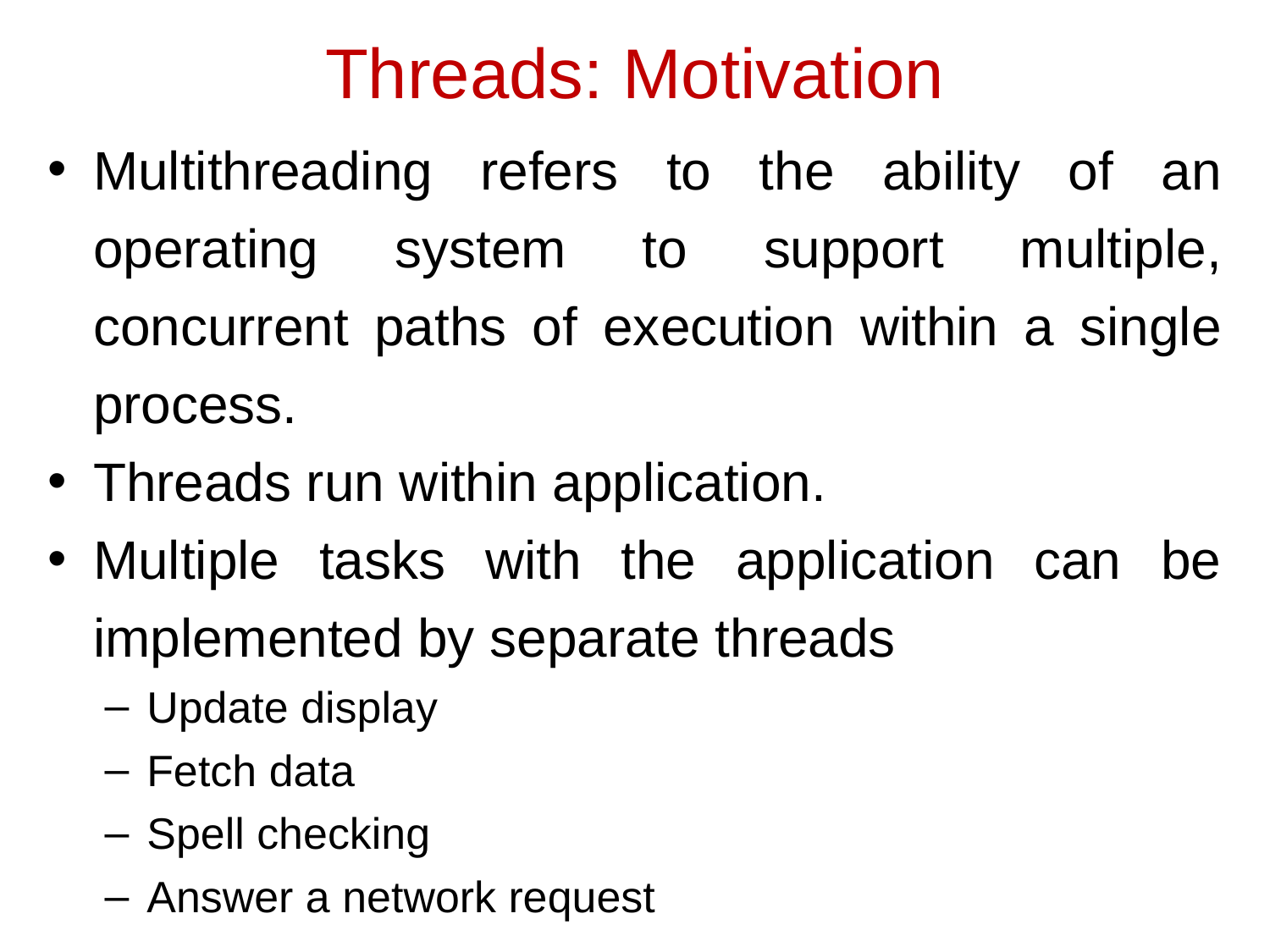

# Threads: Motivation
Multithreading refers to the ability of an operating system to support multiple, concurrent paths of execution within a single process.
Threads run within application.
Multiple tasks with the application can be implemented by separate threads
Update display
Fetch data
Spell checking
Answer a network request